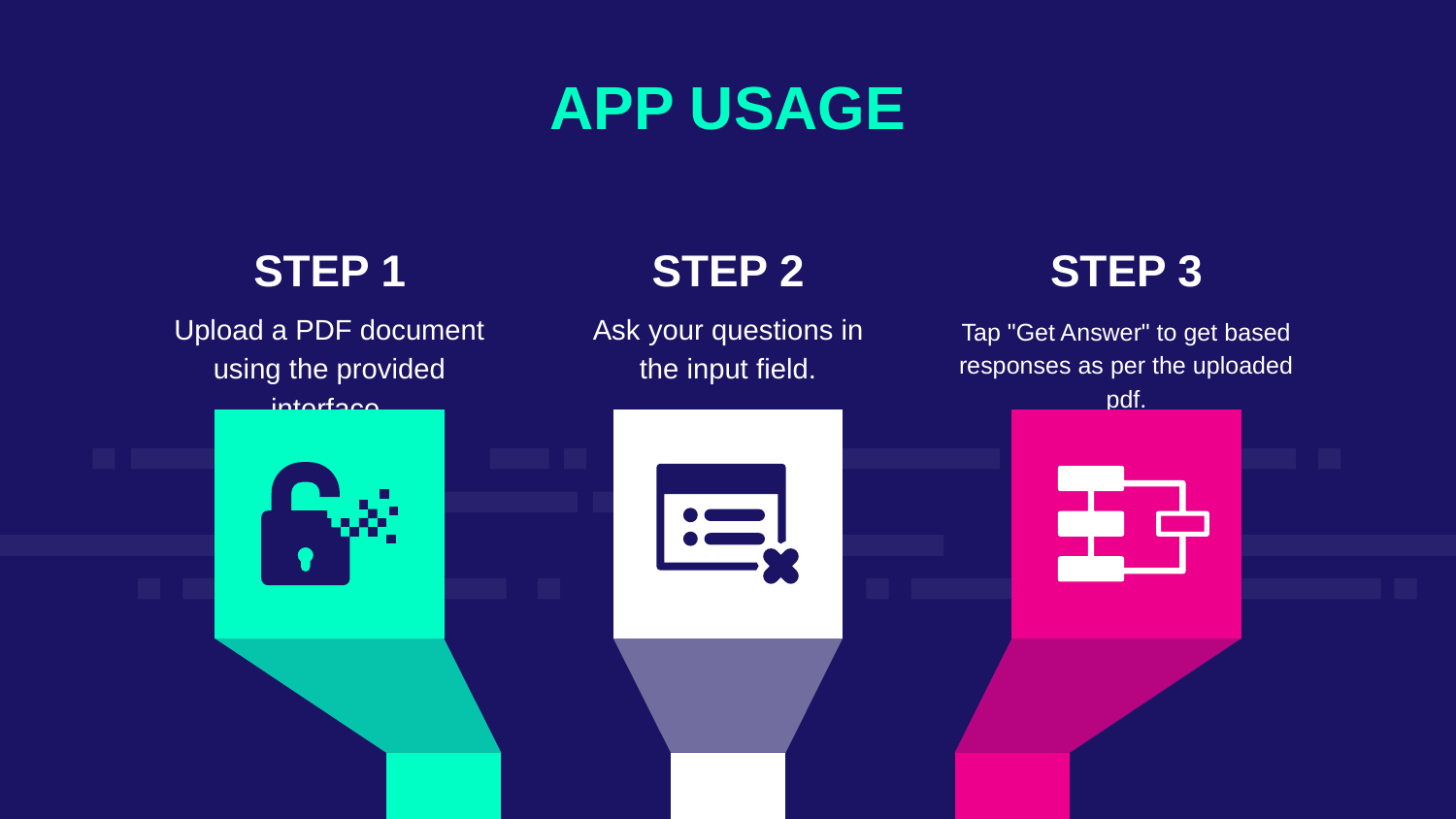

APP USAGE
STEP 1
STEP 2
STEP 3
Upload a PDF document using the provided interface.
Ask your questions in the input field.
Tap "Get Answer" to get based responses as per the uploaded pdf.